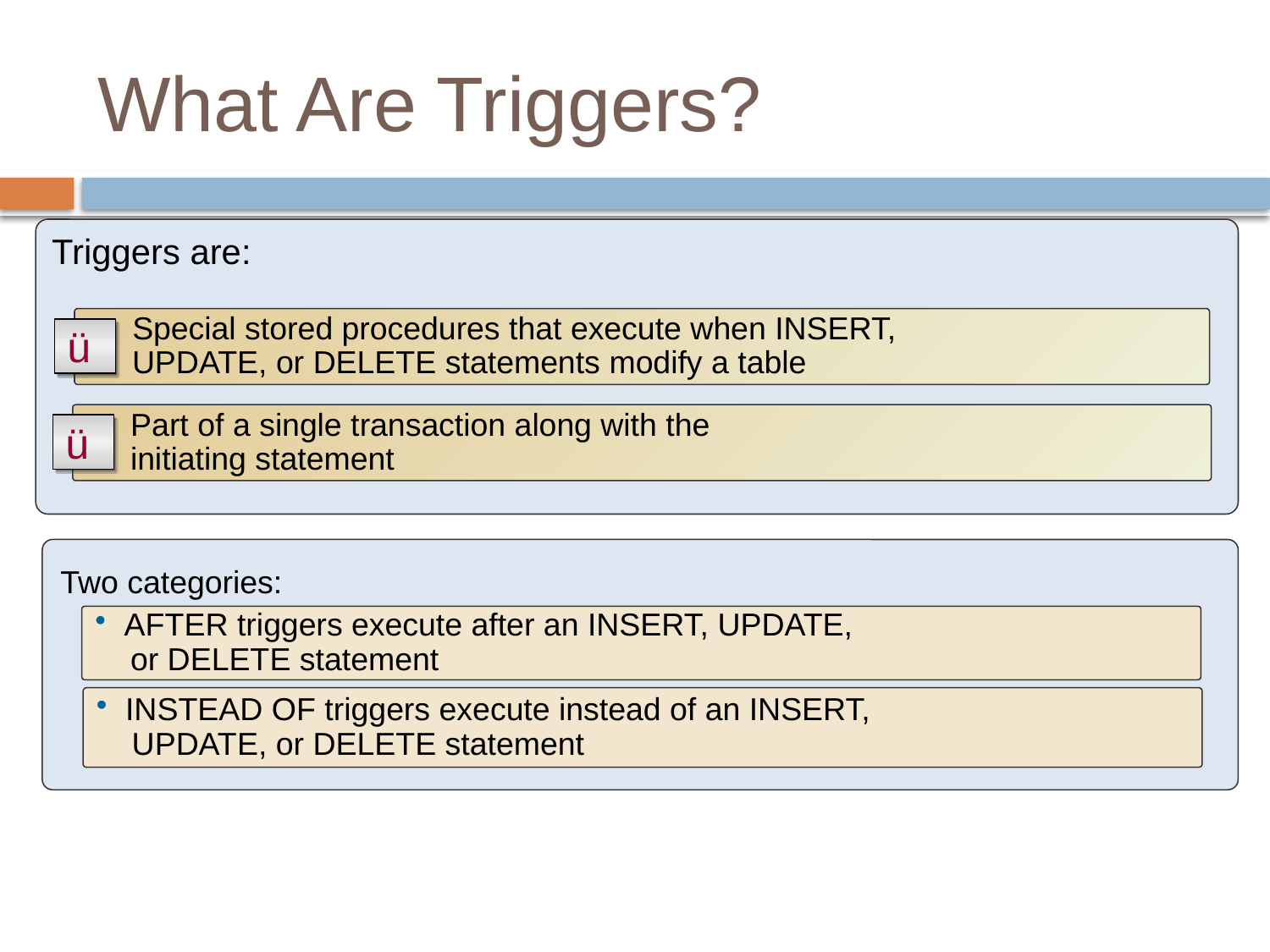

# What Are Triggers?
Triggers are:
     Special stored procedures that execute when INSERT,
     UPDATE, or DELETE statements modify a table
ü
     Part of a single transaction along with the
     initiating statement
ü

Two categories:
  AFTER triggers execute after an INSERT, UPDATE,
    or DELETE statement
  INSTEAD OF triggers execute instead of an INSERT,
    UPDATE, or DELETE statement